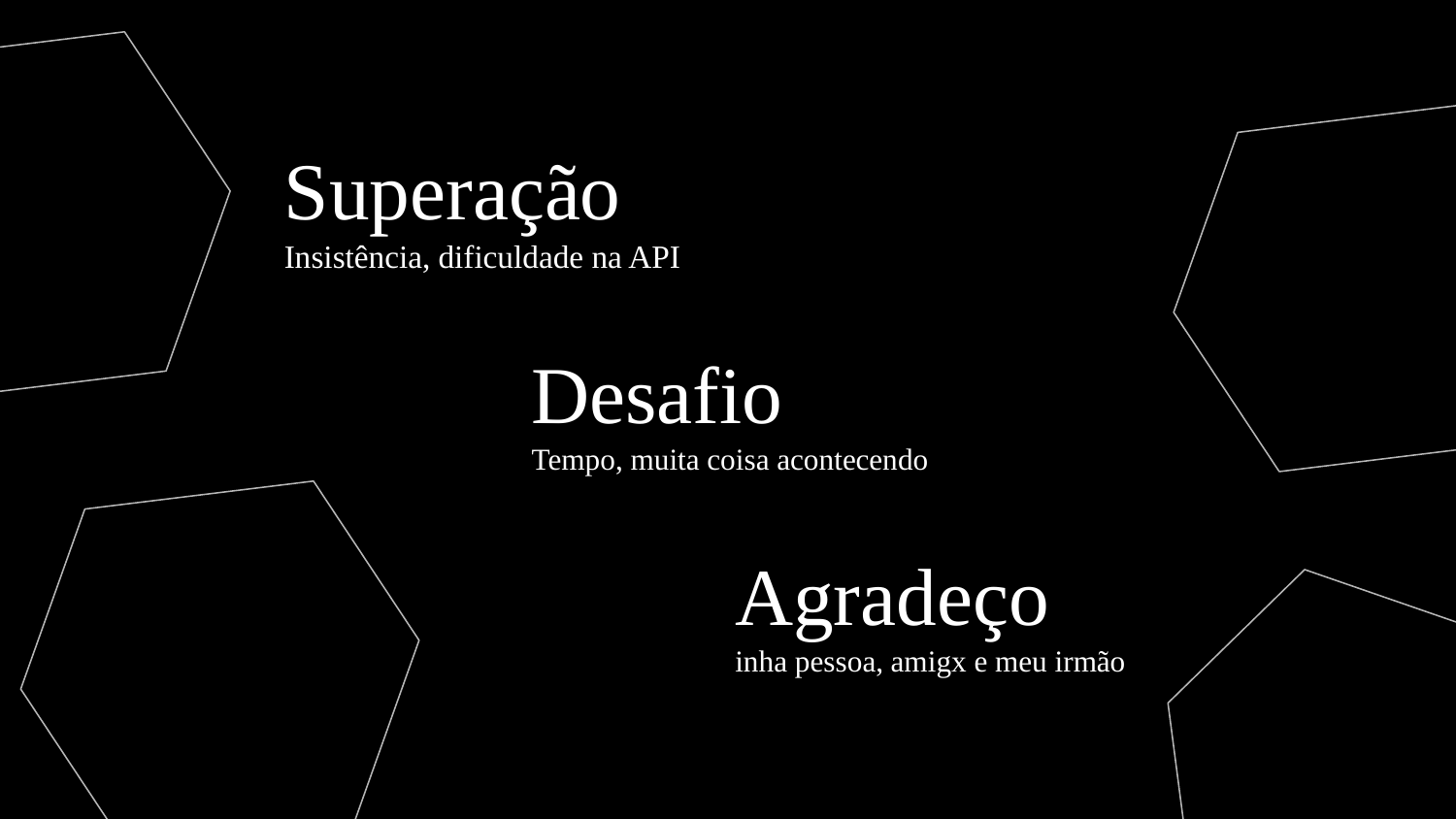

#

Superação
Insistência, dificuldade na API
Desafio
Tempo, muita coisa acontecendo

Agradeço
inha pessoa, amigx e meu irmão